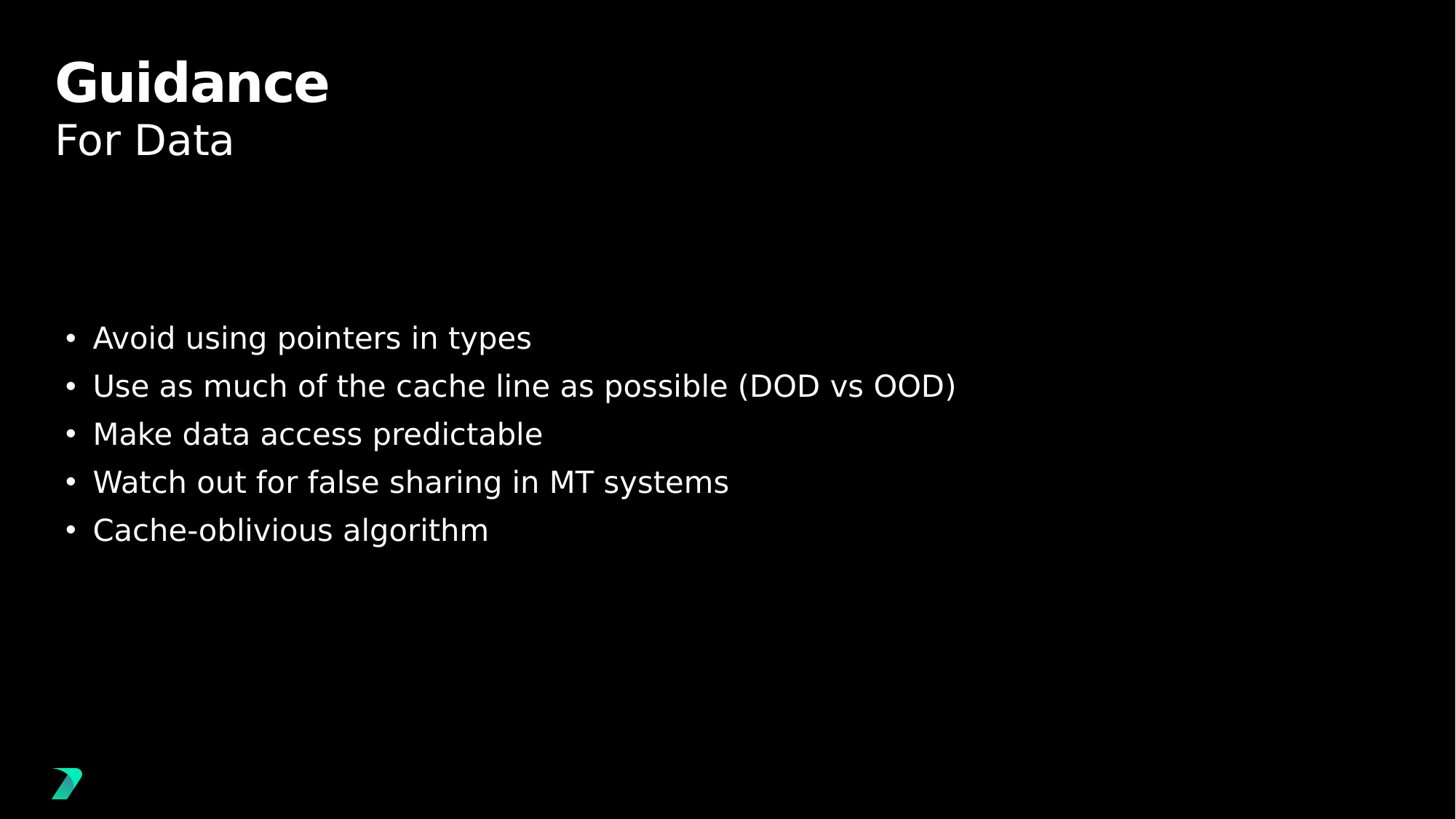

# Guidance
For Data

Avoid using pointers in types
Use as much of the cache line as possible (DOD vs OOD)
Make data access predictable
Watch out for false sharing in MT systems
Cache-oblivious algorithm